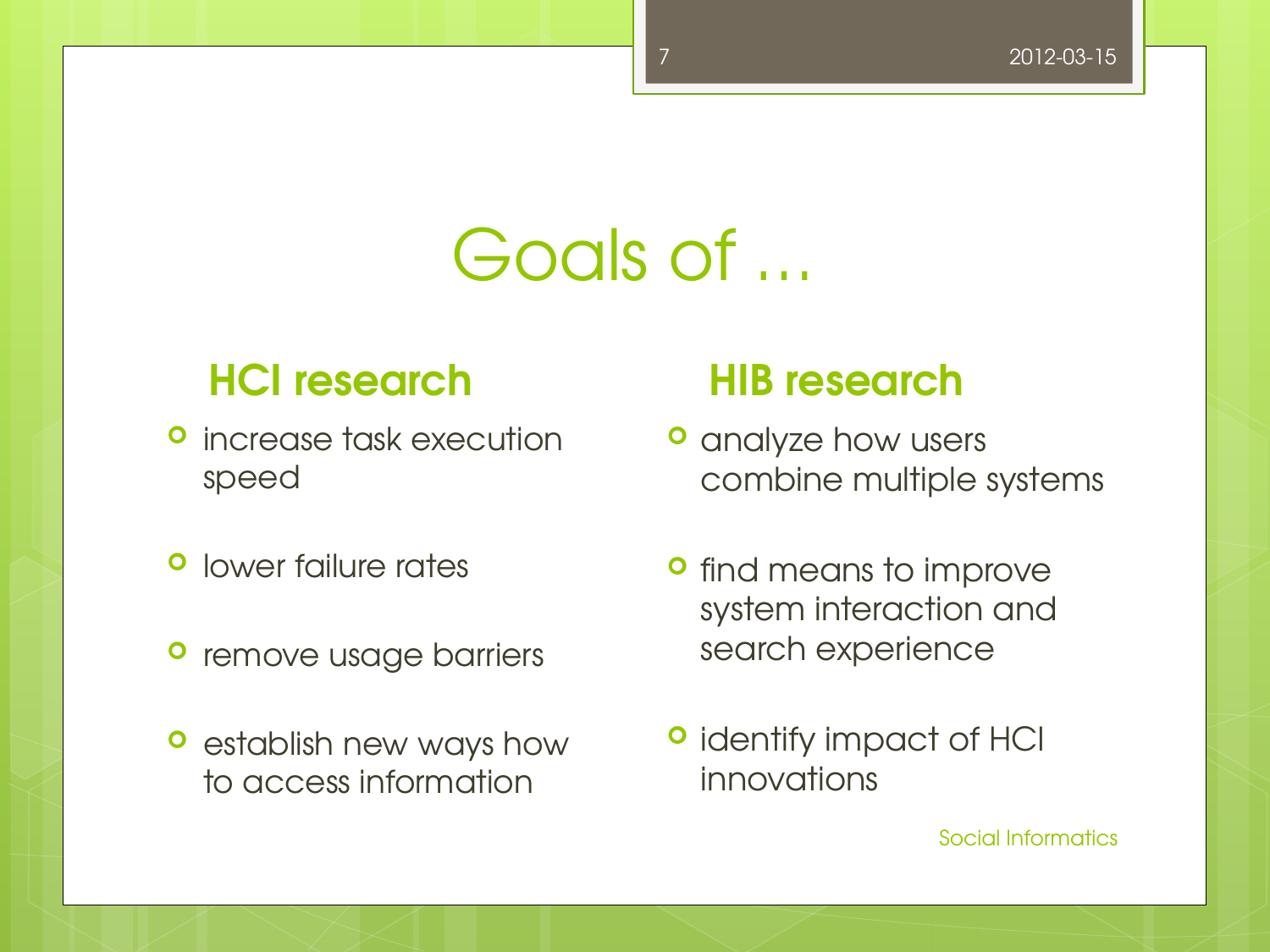

7
2012-03-15
# Goals of …
HCI research
HIB research
increase task execution speed

lower failure rates

remove usage barriers

establish new ways how to access information
analyze how users combine multiple systems

find means to improve system interaction and search experience

identify impact of HCI innovations
Social Informatics